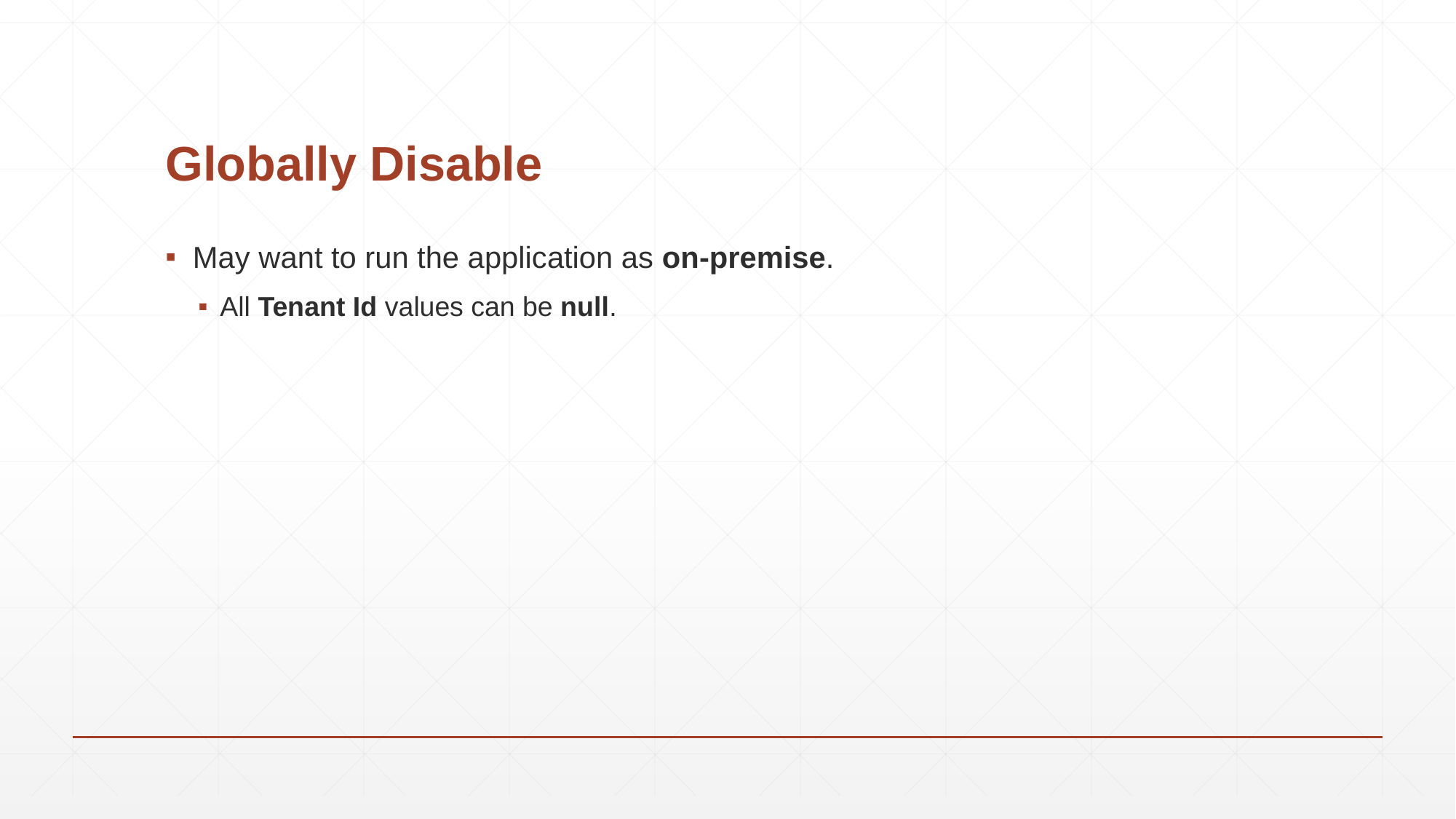

# Globally Disable
May want to run the application as on-premise.
All Tenant Id values can be null.